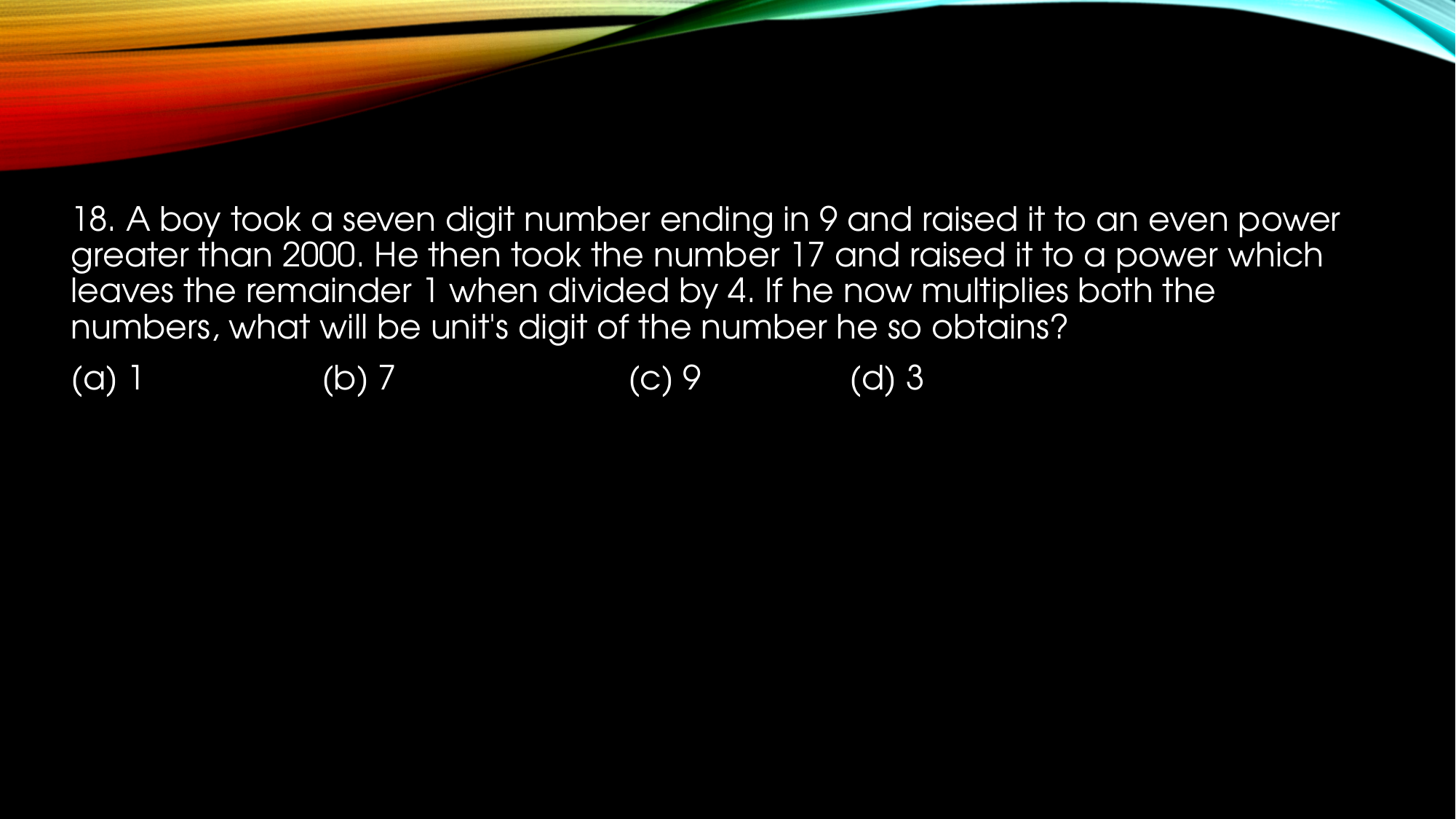

18. A boy took a seven digit number ending in 9 and raised it to an even power greater than 2000. He then took the number 17 and raised it to a power which leaves the remainder 1 when divided by 4. If he now multiplies both the numbers, what will be unit's digit of the number he so obtains?
(a) 1                   (b) 7                         (c) 9                (d) 3